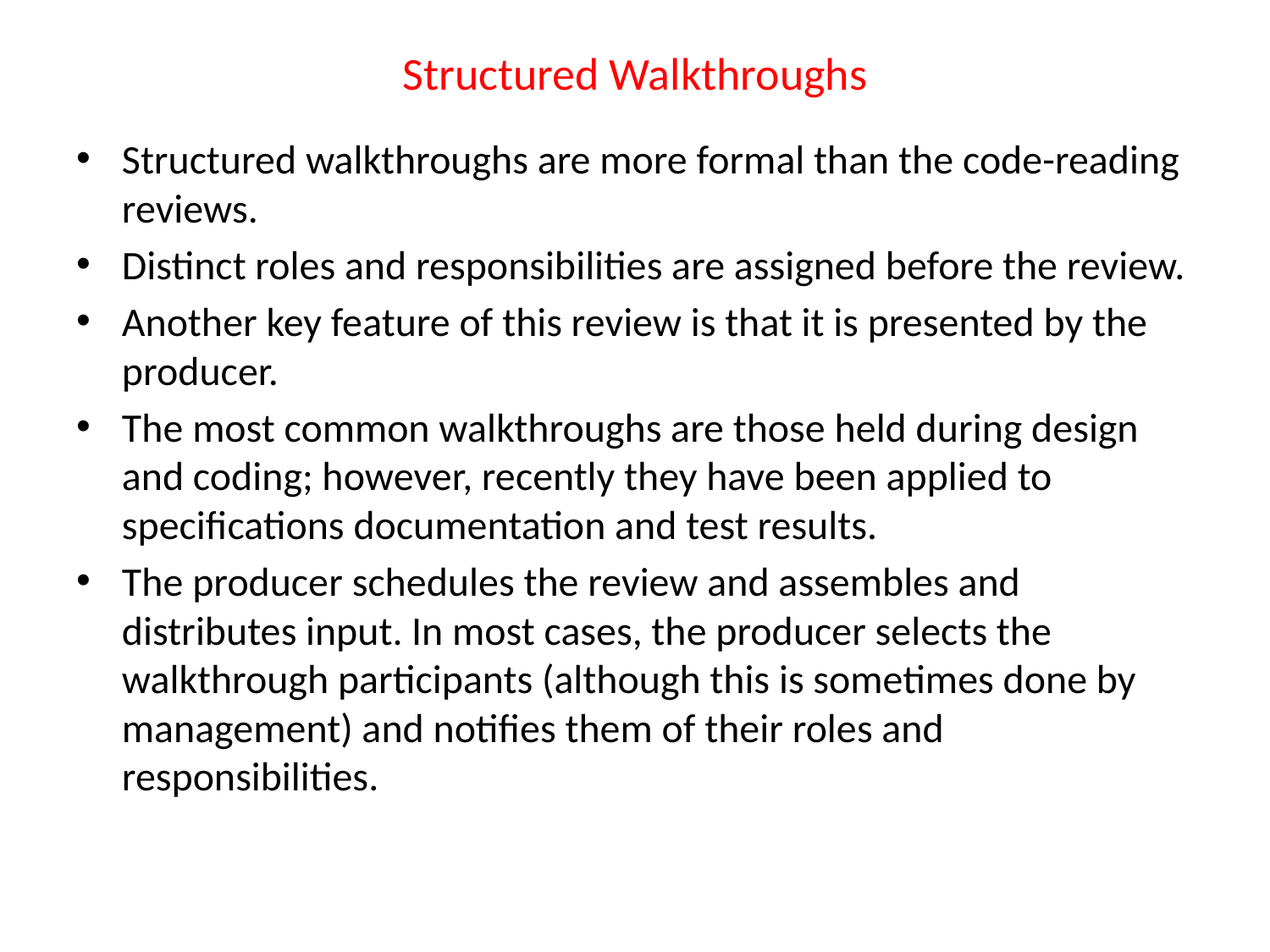

# Structured Walkthroughs
Structured walkthroughs are more formal than the code-reading reviews.
Distinct roles and responsibilities are assigned before the review.
Another key feature of this review is that it is presented by the producer.
The most common walkthroughs are those held during design and coding; however, recently they have been applied to specifications documentation and test results.
The producer schedules the review and assembles and distributes input. In most cases, the producer selects the walkthrough participants (although this is sometimes done by management) and notifies them of their roles and responsibilities.